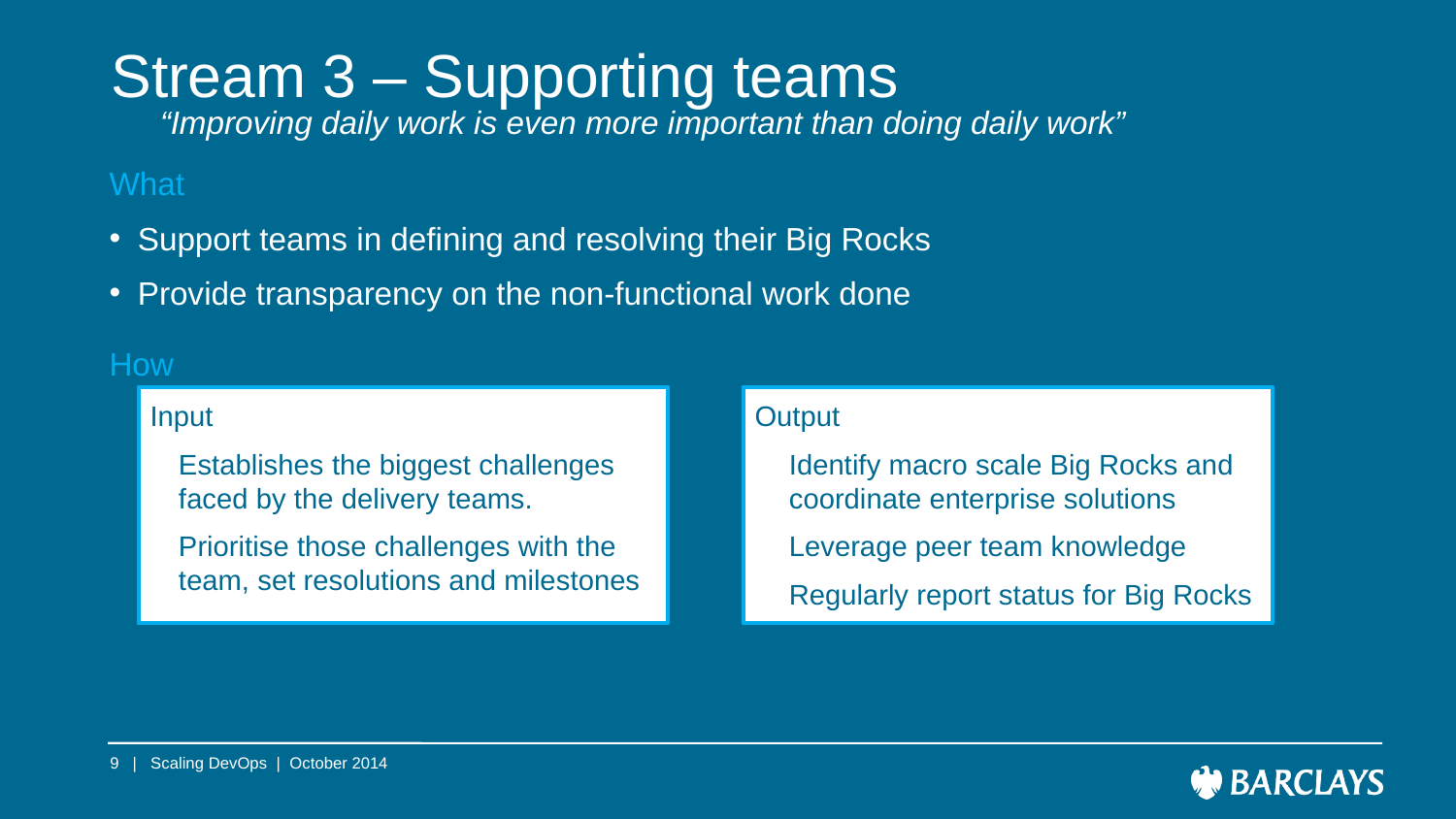

# Stream 3 – Supporting teams
“Improving daily work is even more important than doing daily work”
What
Support teams in defining and resolving their Big Rocks
Provide transparency on the non-functional work done
How
Input
Establishes the biggest challenges faced by the delivery teams.
Prioritise those challenges with the team, set resolutions and milestones
Output
Identify macro scale Big Rocks and coordinate enterprise solutions
Leverage peer team knowledge
Regularly report status for Big Rocks